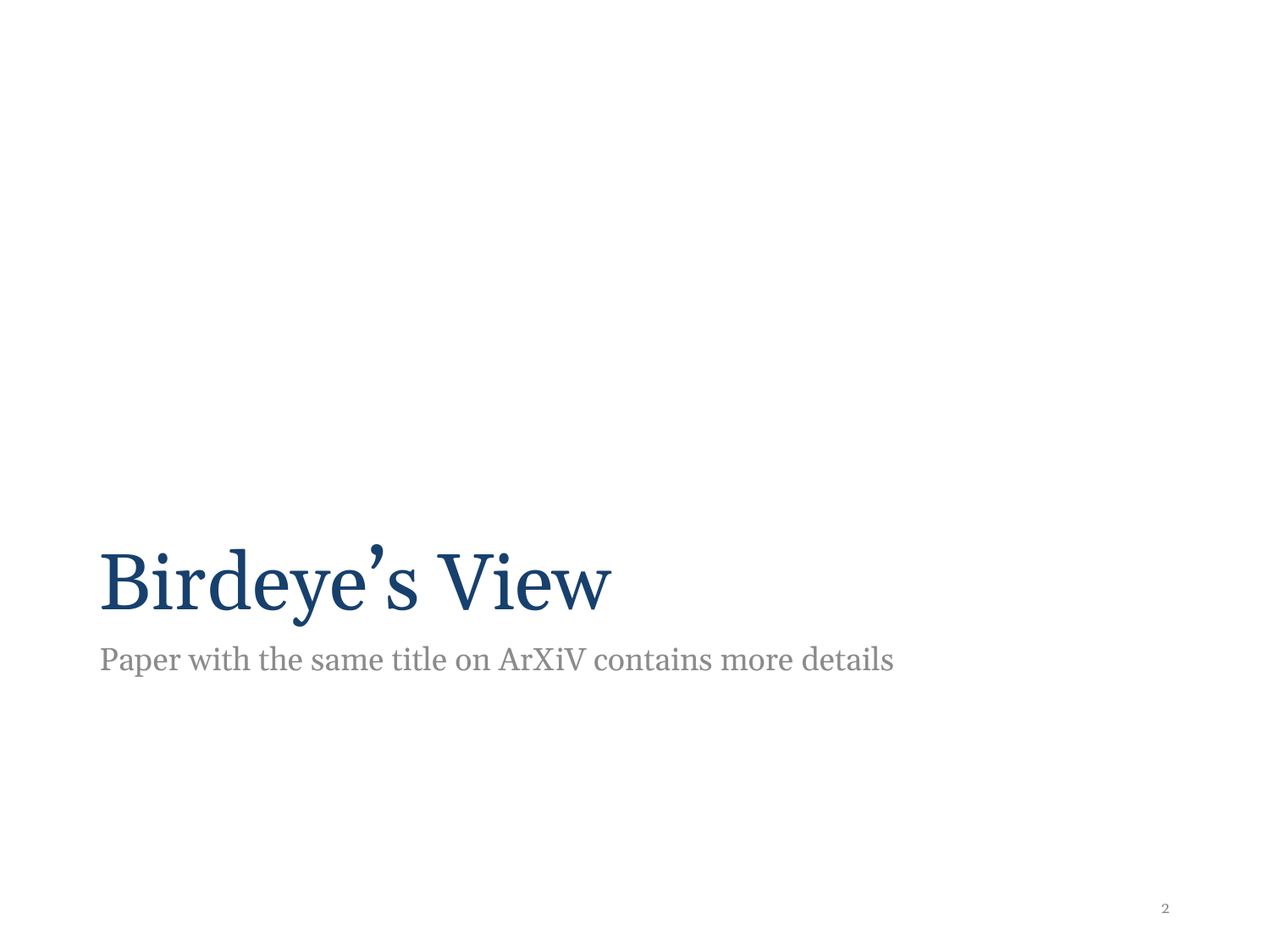

# Birdeye’s View
Paper with the same title on ArXiV contains more details
2